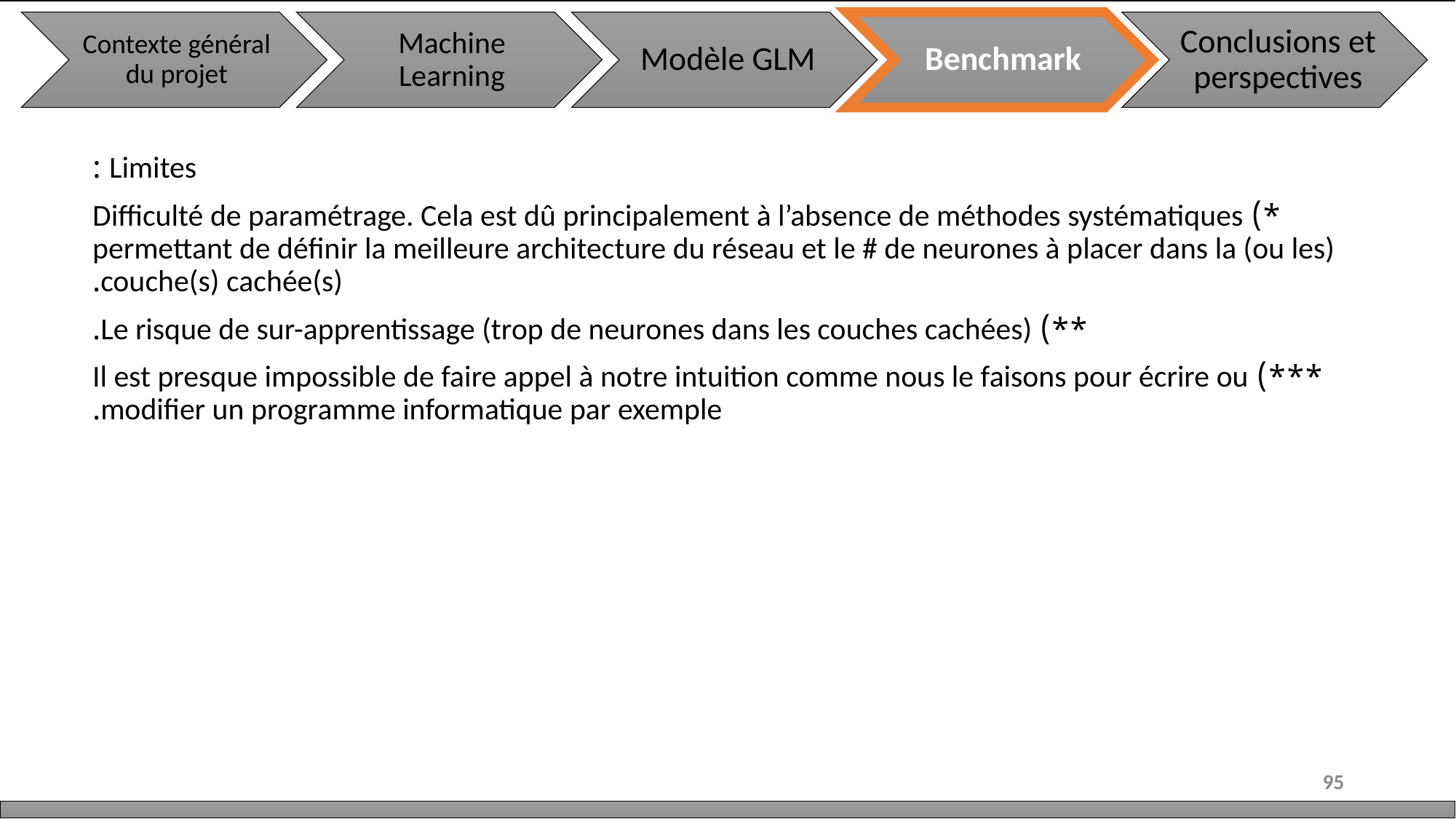

Contexte général du projet
Machine Learning
Modèle GLM
Benchmark
Conclusions et perspectives
Limites :
*) Difficulté de paramétrage. Cela est dû principalement à l’absence de méthodes systématiques permettant de définir la meilleure architecture du réseau et le # de neurones à placer dans la (ou les)  couche(s) cachée(s).
**) Le risque de sur-apprentissage (trop de neurones dans les couches cachées).
***) Il est presque impossible de faire appel à notre intuition comme nous le faisons pour écrire ou modifier un programme informatique par exemple.
95